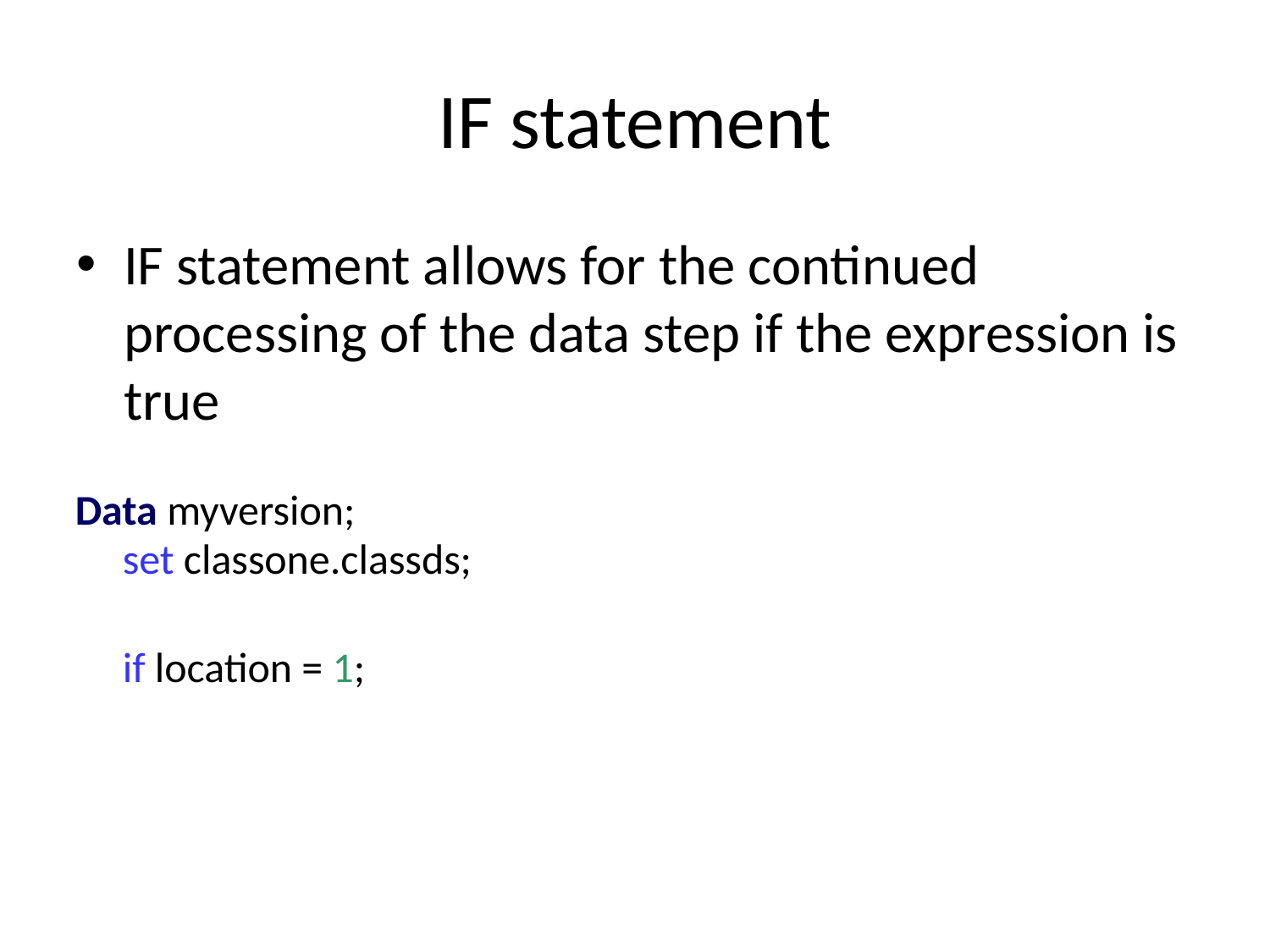

# IF statement
IF statement allows for the continued processing of the data step if the expression is true
Data myversion;
	set classone.classds;

	if location = 1;